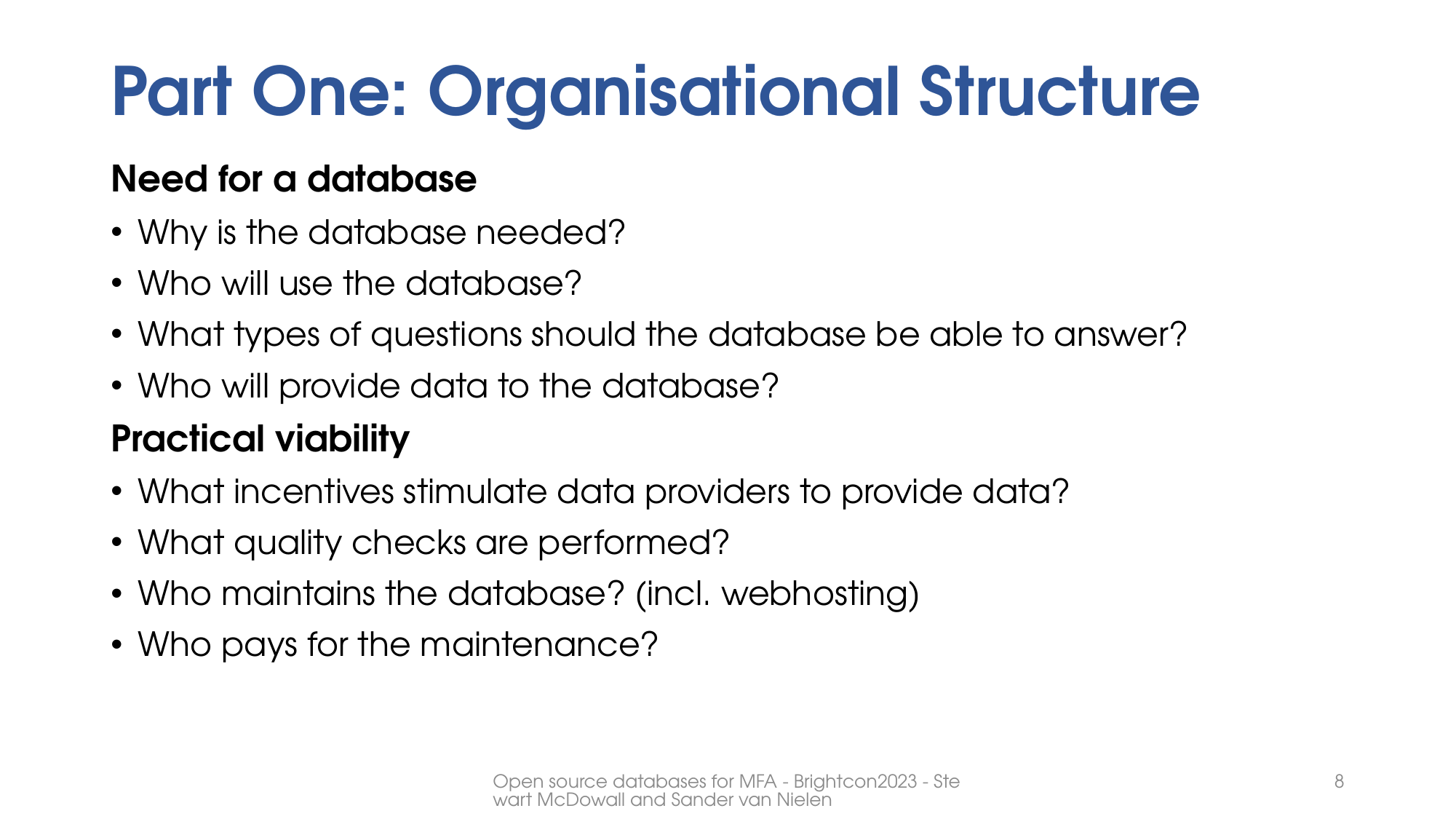

# Part One: Organisational Structure
Need for a database
Why is the database needed?
Who will use the database?
What types of questions should the database be able to answer?
Who will provide data to the database?
Practical viability
What incentives stimulate data providers to provide data?
What quality checks are performed?
Who maintains the database? (incl. webhosting)
Who pays for the maintenance?

Open source databases for MFA​ - Brightcon2023 - Stewart McDowall and Sander van Nielen
8